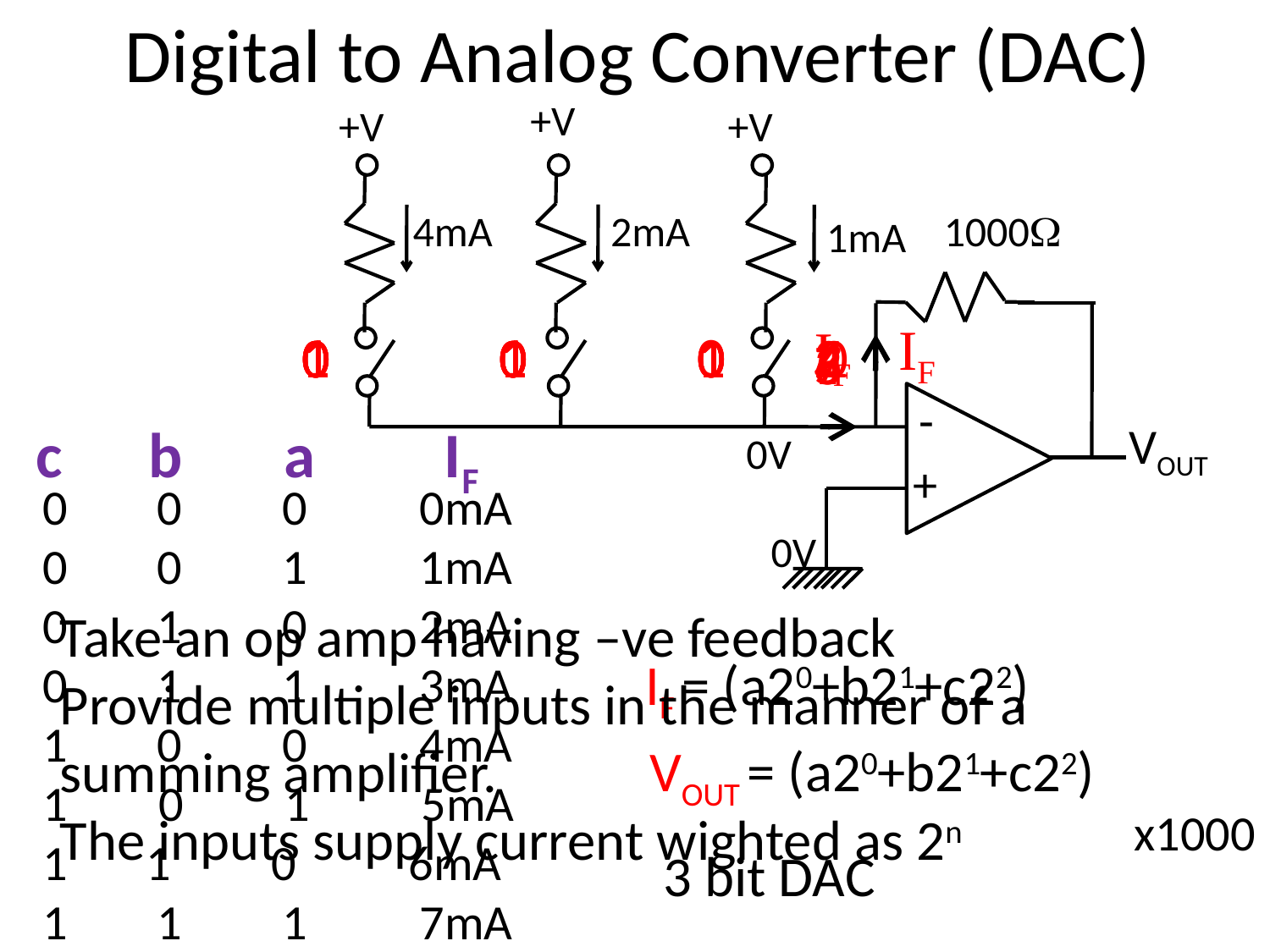

# Digital to Analog Converter (DAC)
+V
+V
+V

4mA
2mA
1000Ω
1mA
-

+
IF
IF
1
1
0
0
0
0
0
0
1
0
1
0
0
1
1
1
0
0
1
0
1
1
1
1
2
0
1
3
4
5
6
7
c      b       a         IF
VOUT
0V
0        0         0          0mA
0        0         1          1mA
0        1         0          2mA
0        1         1          3mA
1        0         0          4mA
    0         1          5mA
1       1         0          6mA
1        1         1          7mA
0V
Take an op amp having –ve feedback
Provide multiple inputs in the manner of a summing amplifier.
The inputs supply current wighted as 2n
IF = (a20+b21+c22)
VOUT = (a20+b21+c22)
x1000
3 bit DAC